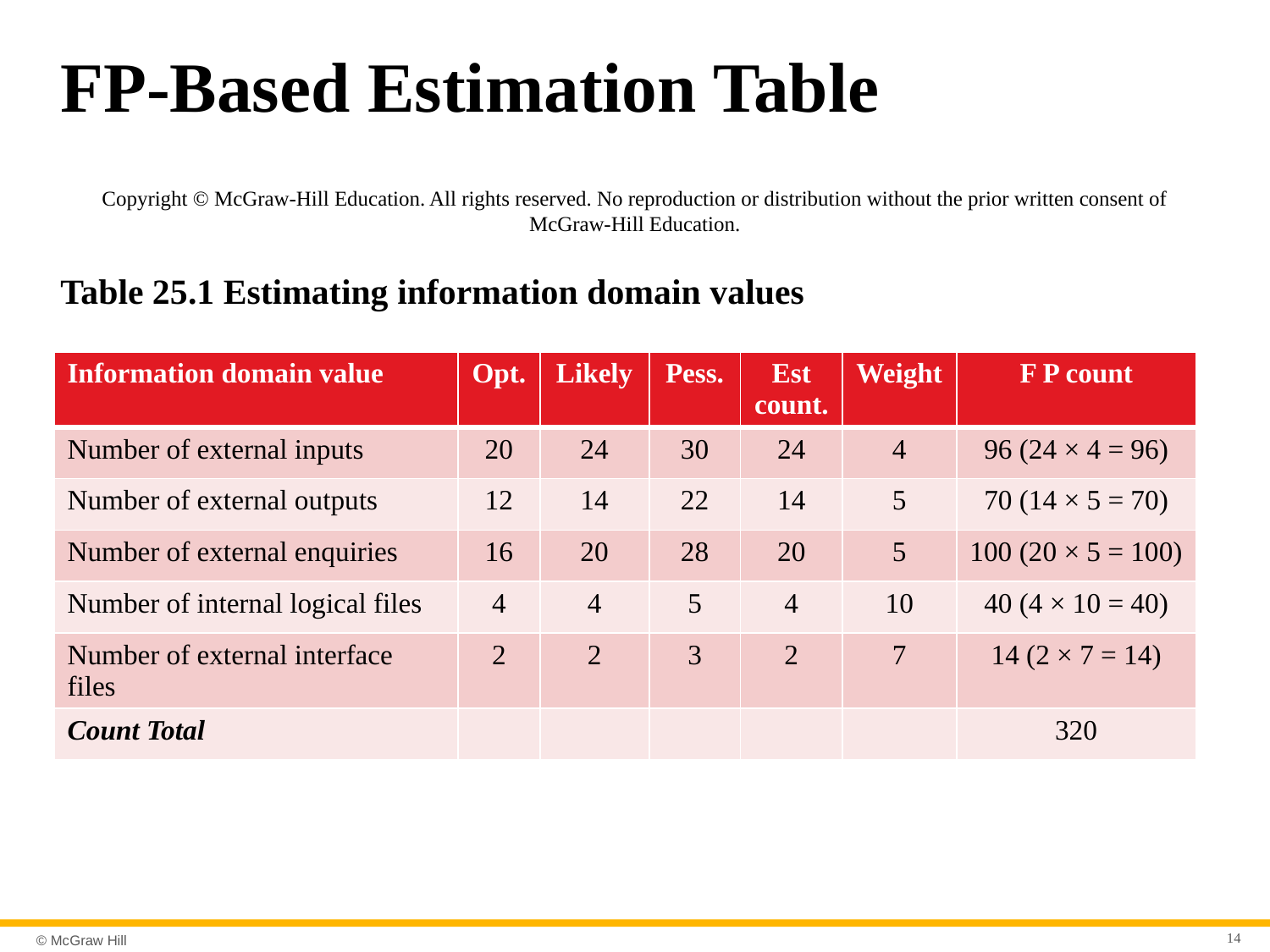

# F P-Based Estimation Table
Copyright © McGraw-Hill Education. All rights reserved. No reproduction or distribution without the prior written consent of McGraw-Hill Education.
Table 25.1 Estimating information domain values
| Information domain value | Opt. | Likely | Pess. | Est count. | Weight | F P count |
| --- | --- | --- | --- | --- | --- | --- |
| Number of external inputs | 20 | 24 | 30 | 24 | 4 | 96 (24 × 4 = 96) |
| Number of external outputs | 12 | 14 | 22 | 14 | 5 | 70 (14 × 5 = 70) |
| Number of external enquiries | 16 | 20 | 28 | 20 | 5 | 100 (20 × 5 = 100) |
| Number of internal logical files | 4 | 4 | 5 | 4 | 10 | 40 (4 × 10 = 40) |
| Number of external interface files | 2 | 2 | 3 | 2 | 7 | 14 (2 × 7 = 14) |
| Count Total |  |  |  |  |  | 320 |
14